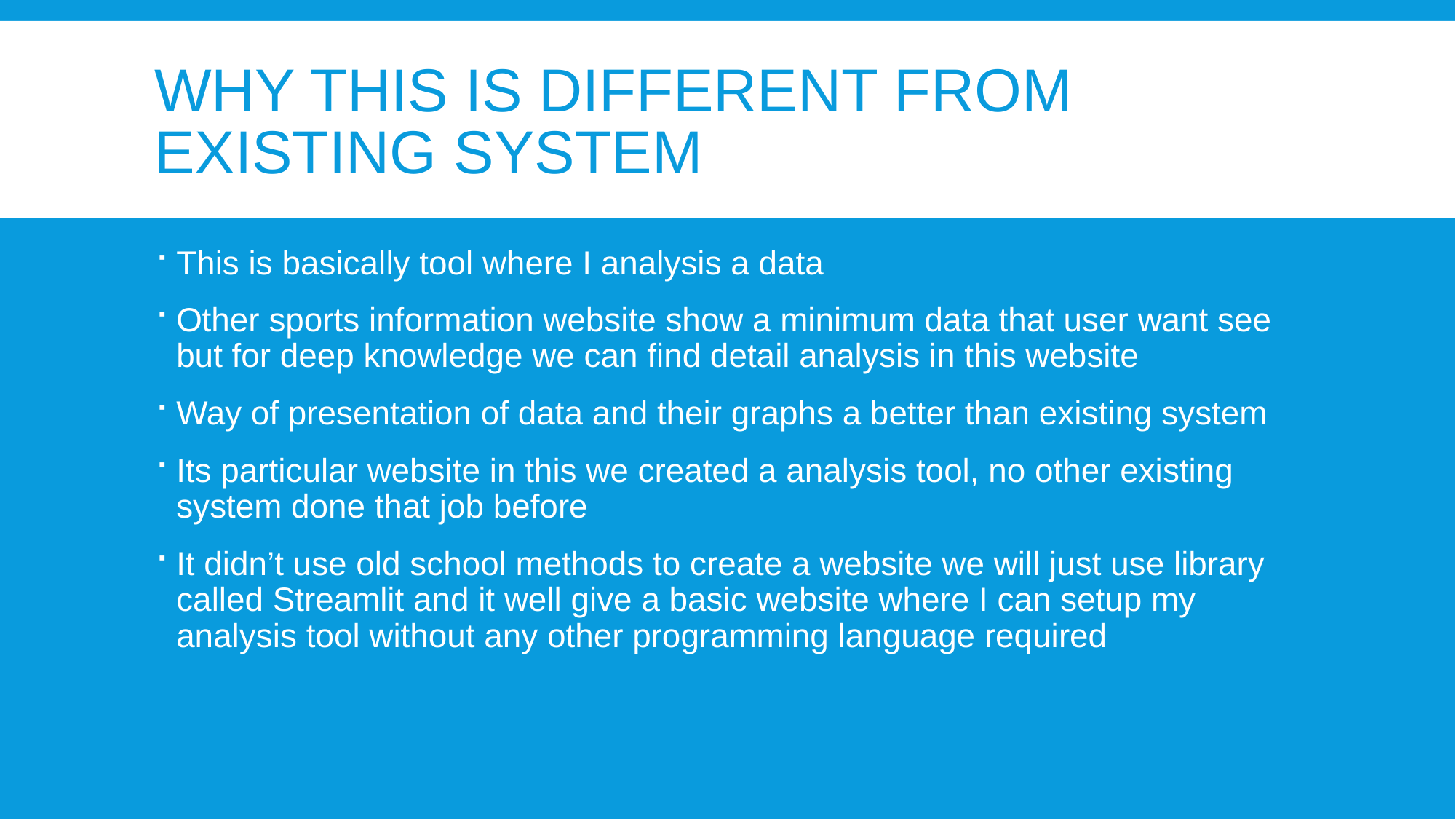

# Why this is different from existing system
This is basically tool where I analysis a data
Other sports information website show a minimum data that user want see but for deep knowledge we can find detail analysis in this website
Way of presentation of data and their graphs a better than existing system
Its particular website in this we created a analysis tool, no other existing system done that job before
It didn’t use old school methods to create a website we will just use library called Streamlit and it well give a basic website where I can setup my analysis tool without any other programming language required